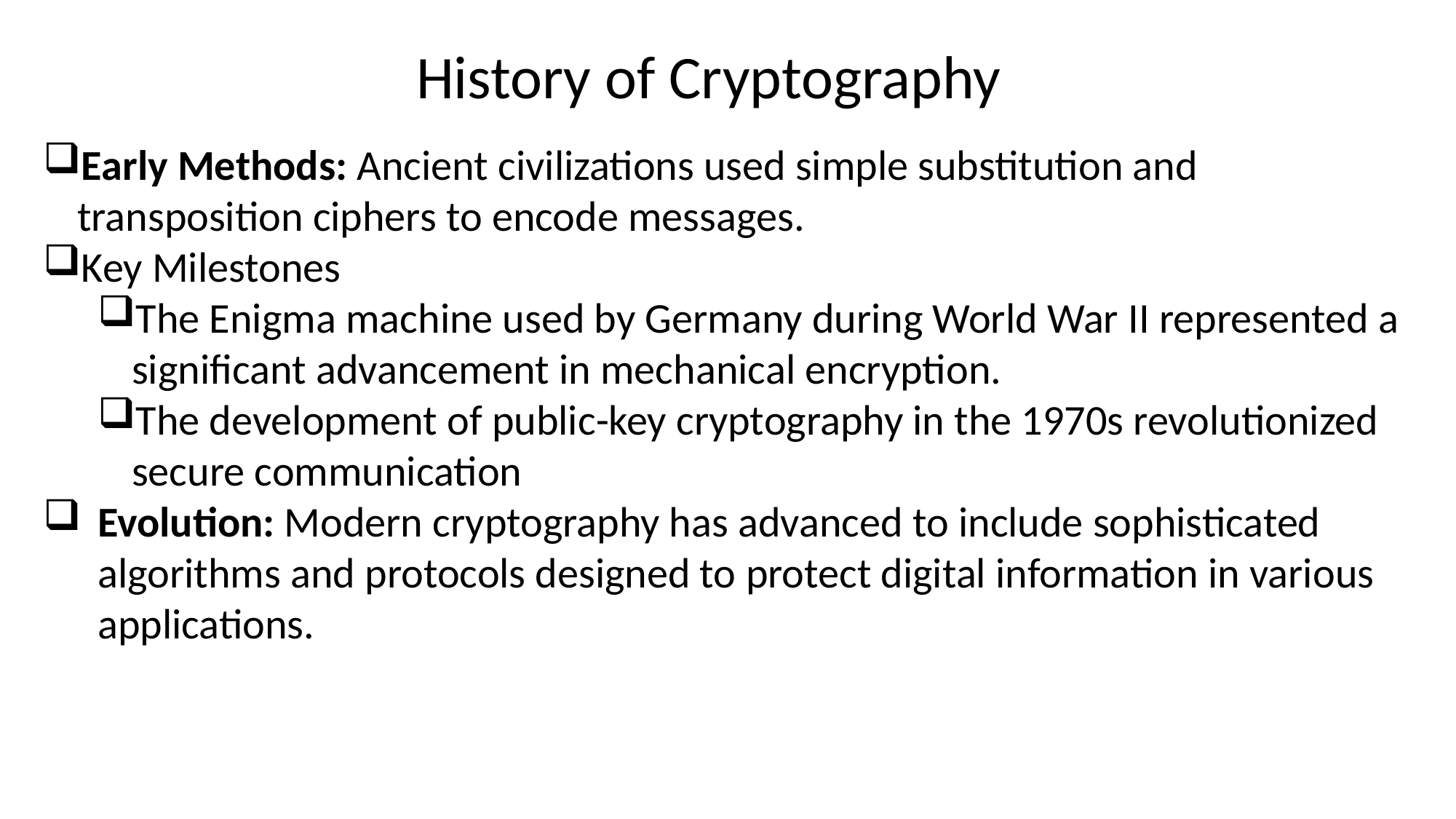

History of Cryptography
Early Methods: Ancient civilizations used simple substitution and transposition ciphers to encode messages.
Key Milestones
The Enigma machine used by Germany during World War II represented a significant advancement in mechanical encryption.
The development of public-key cryptography in the 1970s revolutionized secure communication
Evolution: Modern cryptography has advanced to include sophisticated algorithms and protocols designed to protect digital information in various applications.